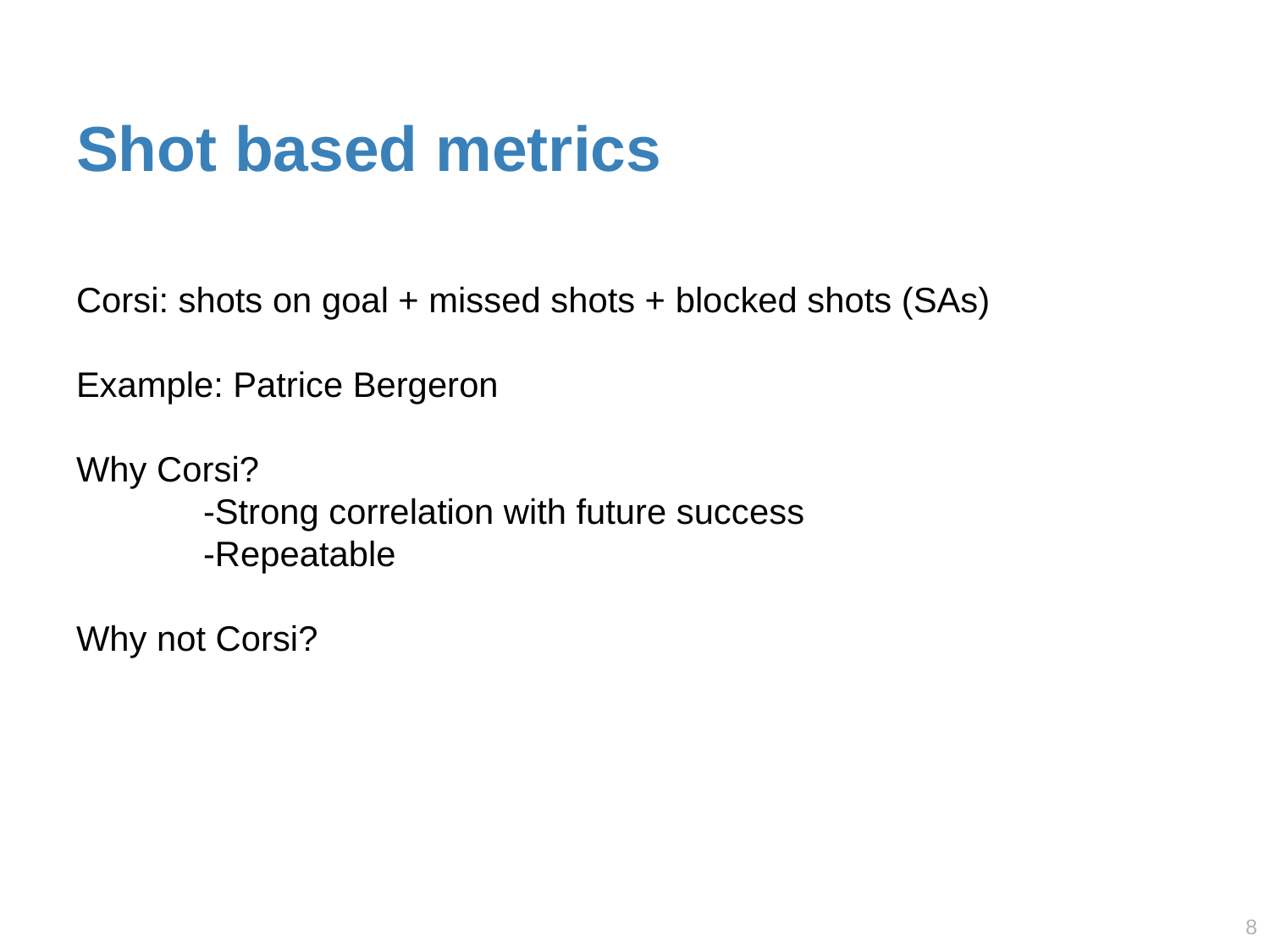

# Shot based metrics
Corsi: shots on goal + missed shots + blocked shots (SAs)

Example: Patrice Bergeron

Why Corsi?
	-Strong correlation with future success
	-Repeatable

Why not Corsi?

8